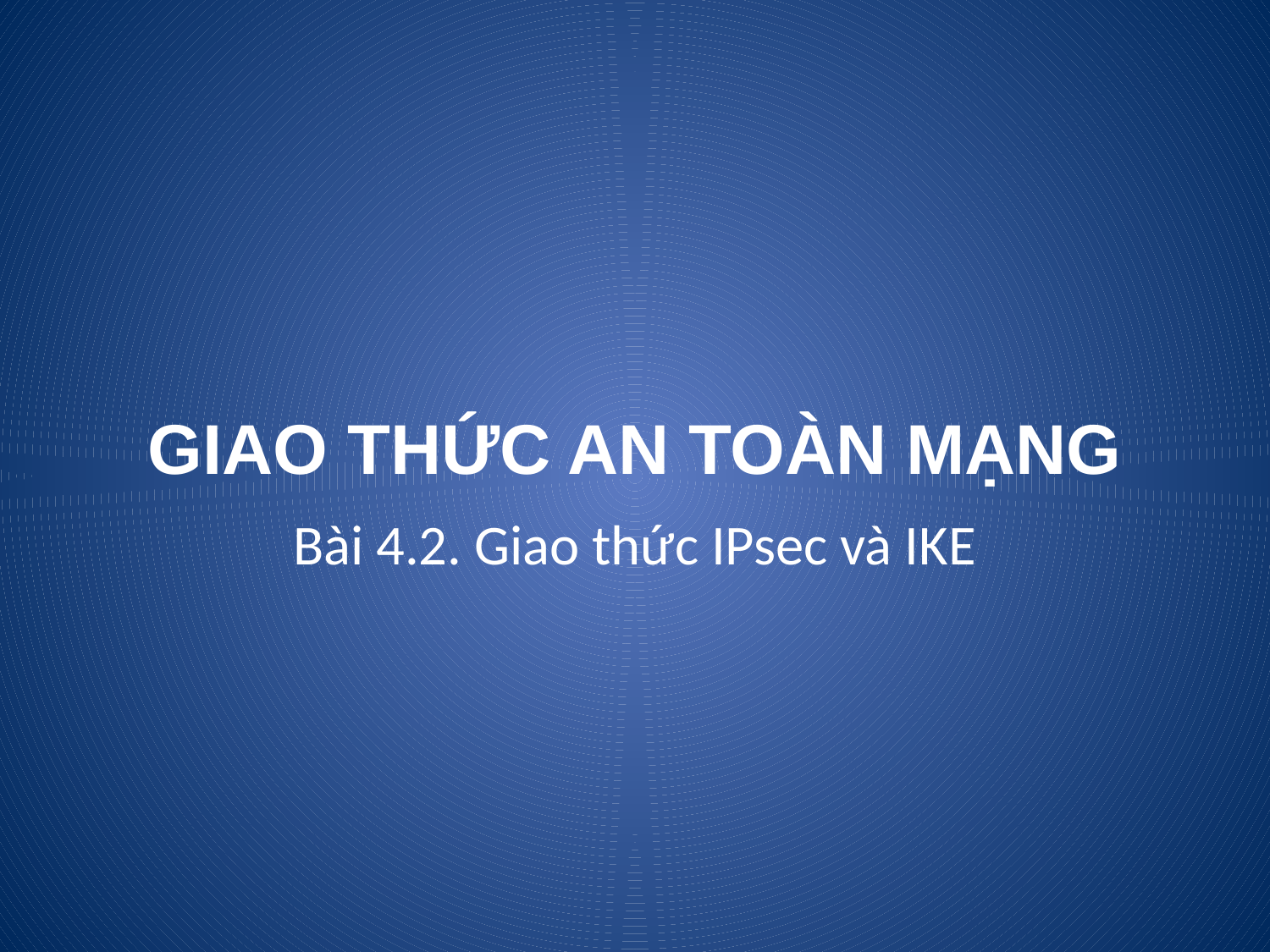

# GIAO THỨC AN TOÀN MẠNG
Bài 4.2. Giao thức IPsec và IKE